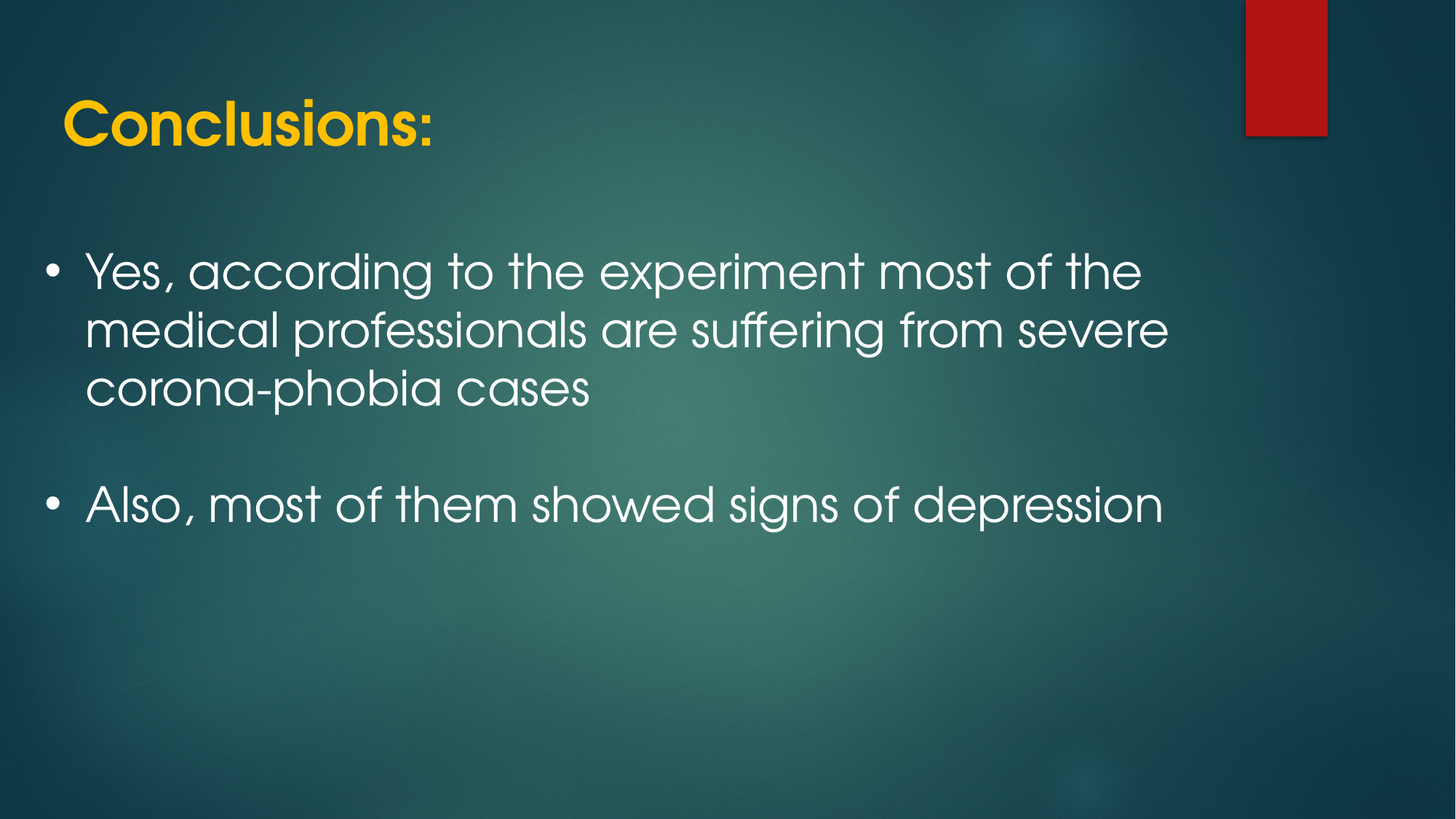

Conclusions:
Yes, according to the experiment most of the medical professionals are suffering from severe corona-phobia cases

Also, most of them showed signs of depression